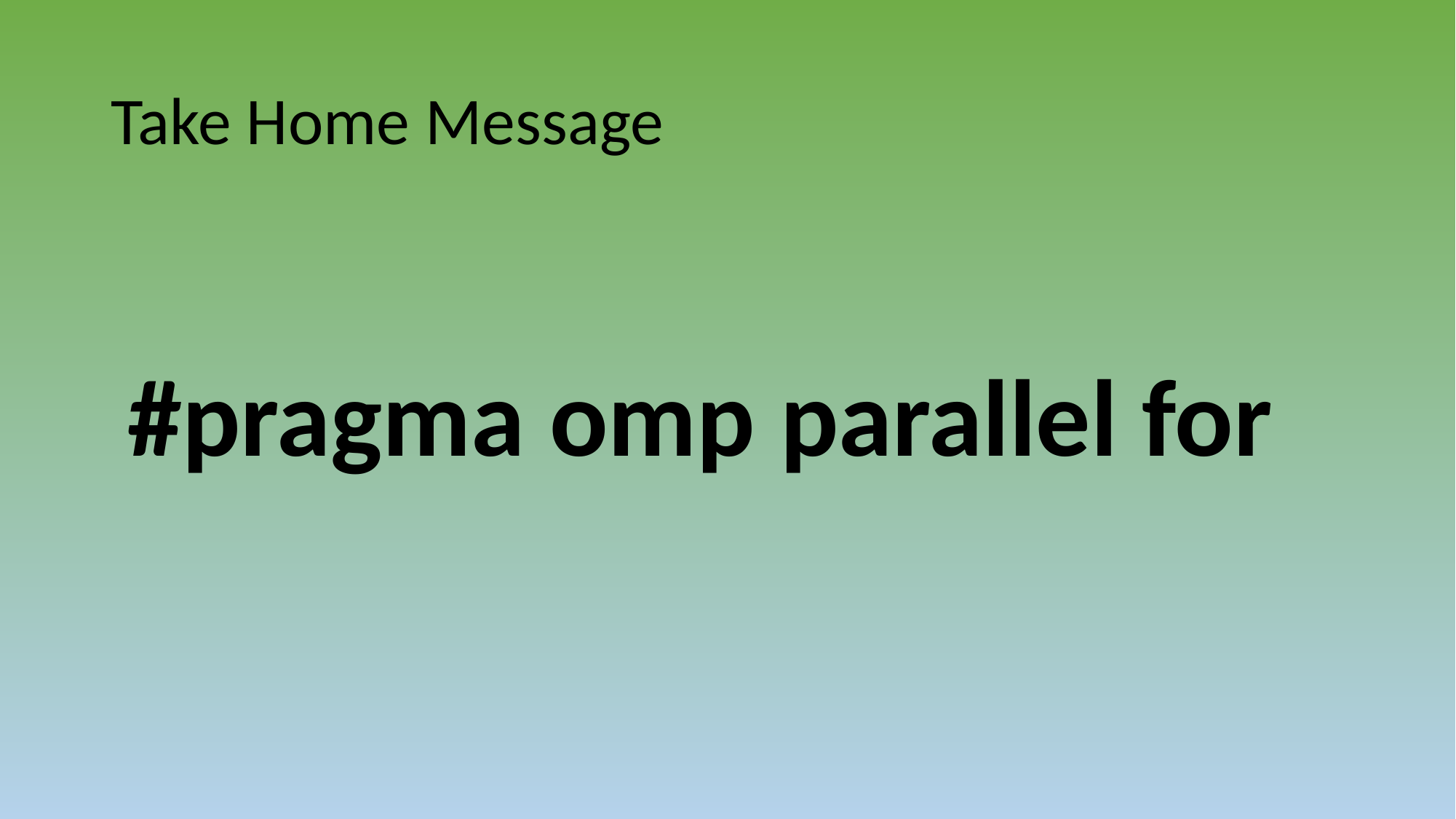

# Take Home Message
#pragma omp parallel for